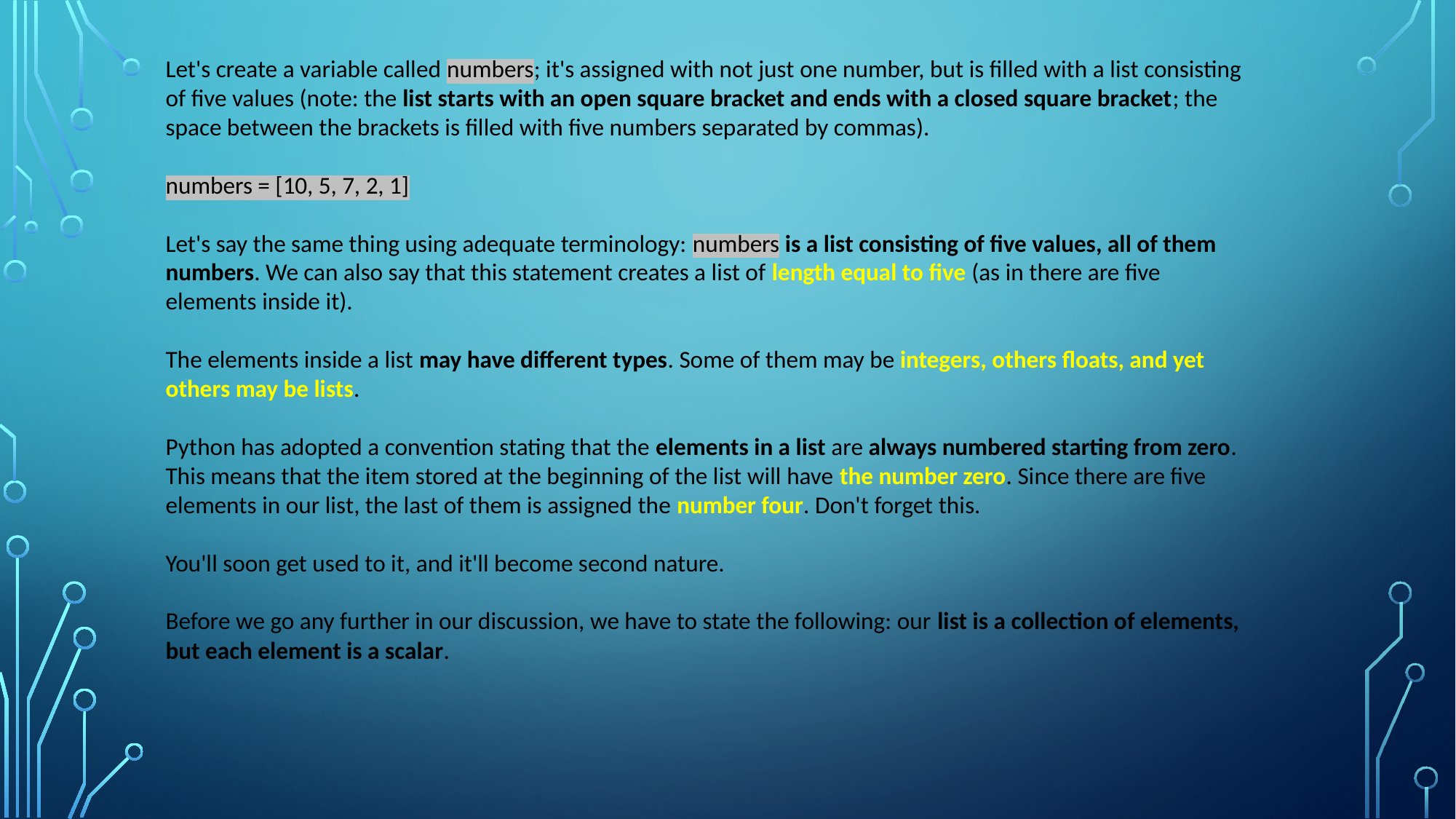

Let's create a variable called numbers; it's assigned with not just one number, but is filled with a list consisting of five values (note: the list starts with an open square bracket and ends with a closed square bracket; the space between the brackets is filled with five numbers separated by commas).

numbers = [10, 5, 7, 2, 1]

Let's say the same thing using adequate terminology: numbers is a list consisting of five values, all of them numbers. We can also say that this statement creates a list of length equal to five (as in there are five elements inside it).

The elements inside a list may have different types. Some of them may be integers, others floats, and yet others may be lists.

Python has adopted a convention stating that the elements in a list are always numbered starting from zero. This means that the item stored at the beginning of the list will have the number zero. Since there are five elements in our list, the last of them is assigned the number four. Don't forget this.

You'll soon get used to it, and it'll become second nature.

Before we go any further in our discussion, we have to state the following: our list is a collection of elements, but each element is a scalar.